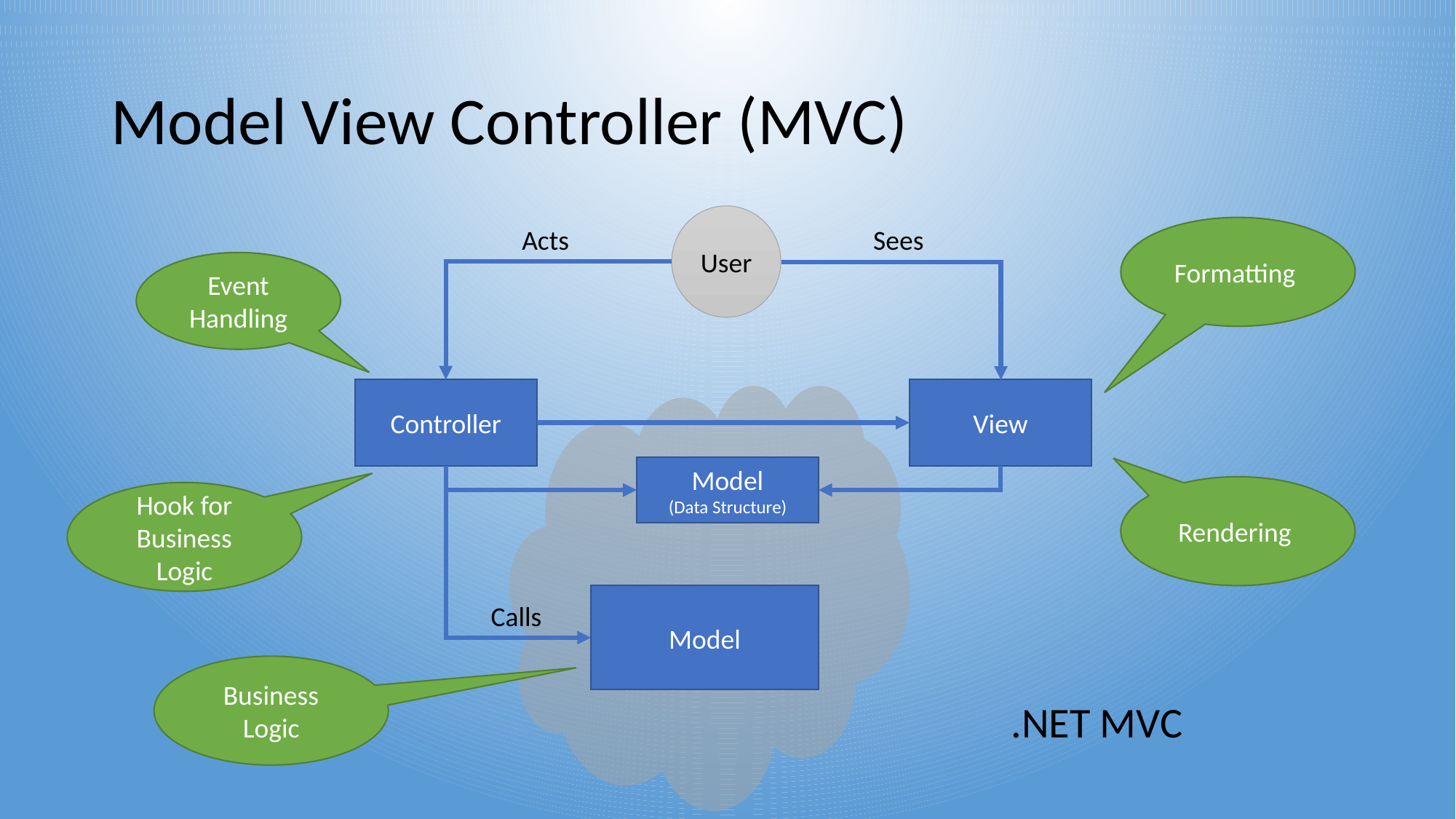

# Model View Controller (MVC)
User
Acts
Sees
Formatting
Event Handling
Controller
View

Model
(Data Structure)
Rendering
Hook for Business Logic
Model
Calls
Business Logic
.NET MVC